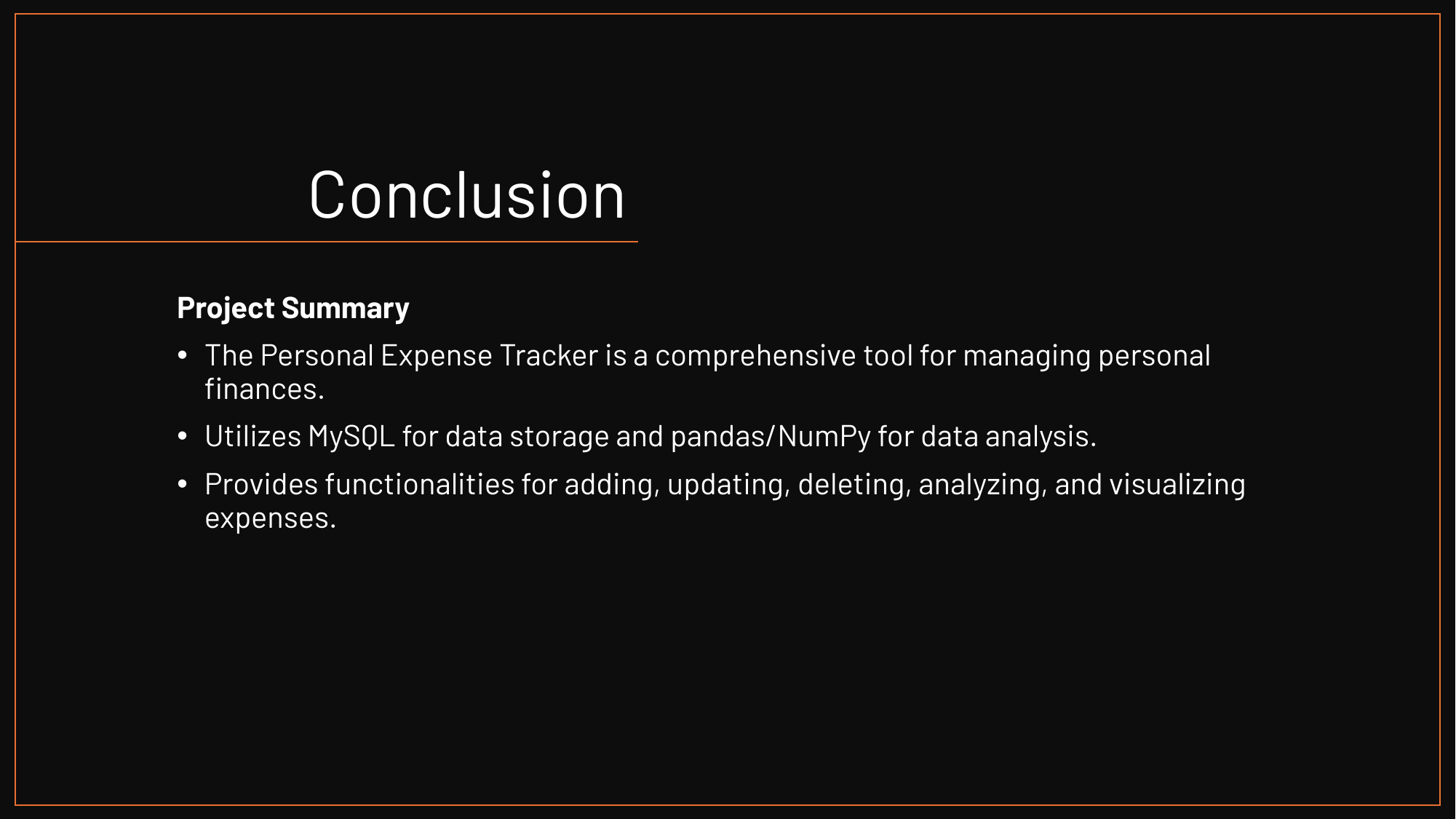

# Conclusion
Project Summary
The Personal Expense Tracker is a comprehensive tool for managing personal finances.
Utilizes MySQL for data storage and pandas/NumPy for data analysis.
Provides functionalities for adding, updating, deleting, analyzing, and visualizing expenses.